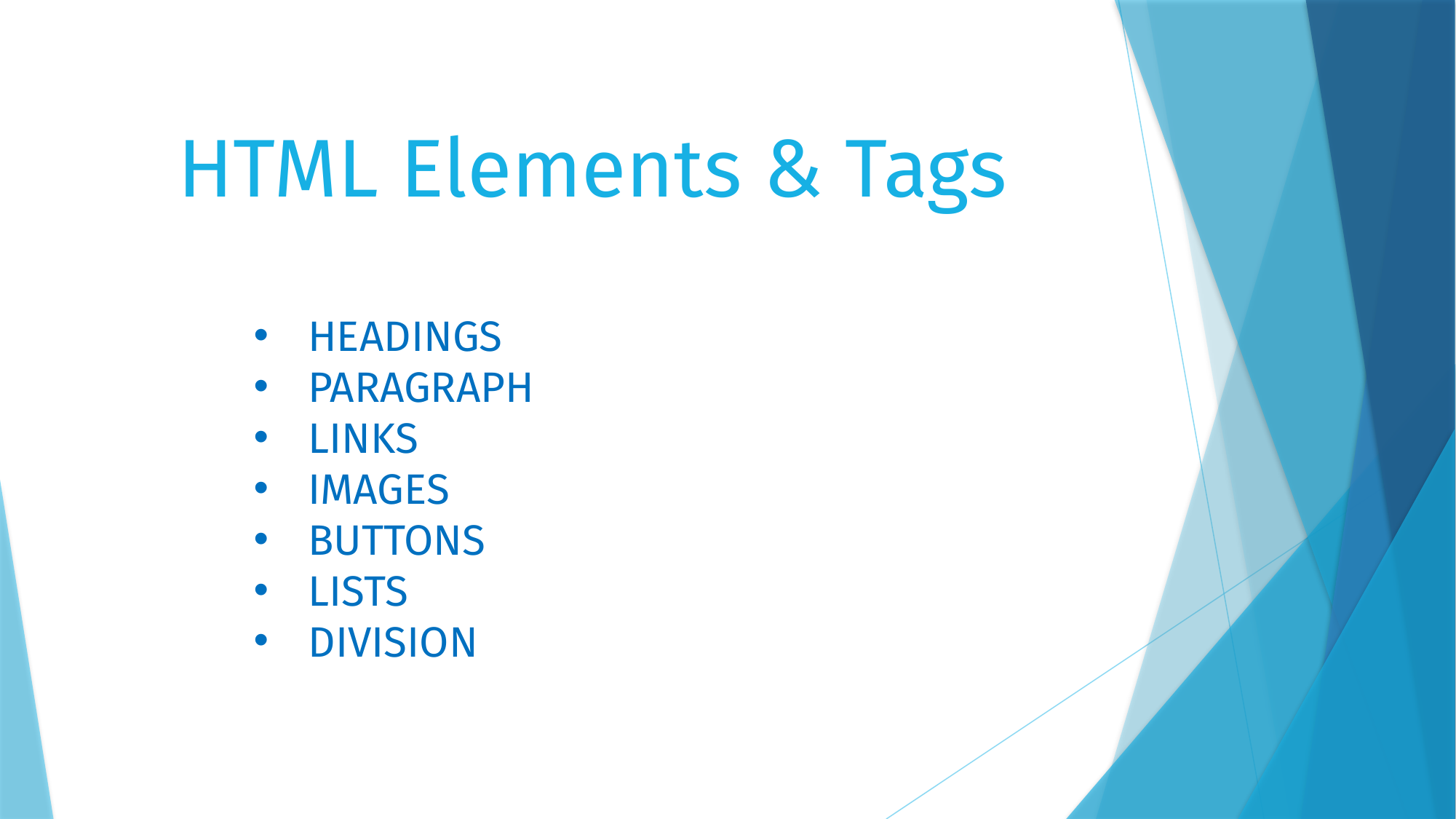

# HTML Elements & Tags
HEADINGS
PARAGRAPH
LINKS
IMAGES
BUTTONS
LISTS
DIVISION